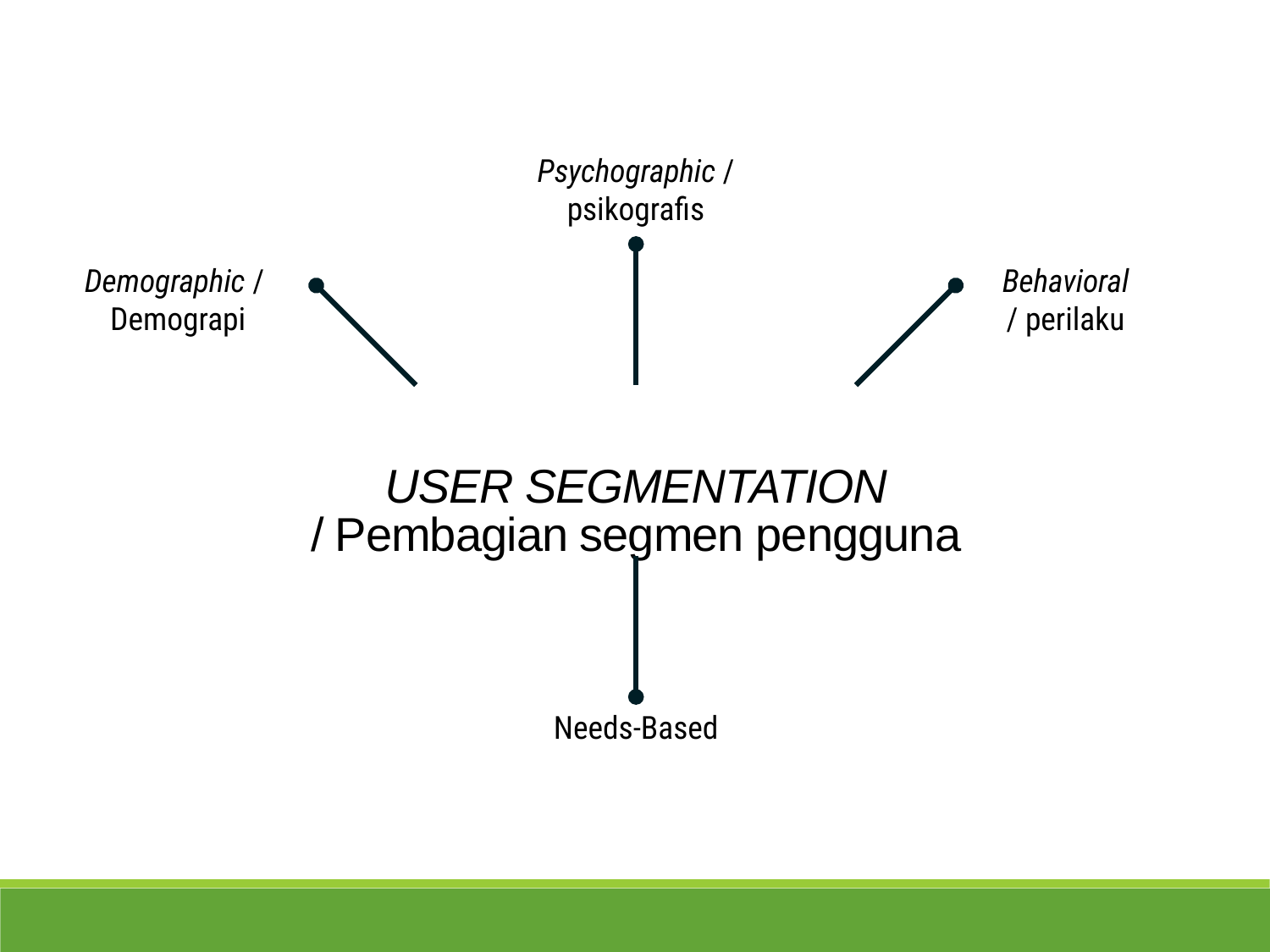

Psychographic / psikografis
Demographic /
Demograpi
Behavioral
/ perilaku
USER SEGMENTATION
/ Pembagian segmen pengguna
Needs-Based